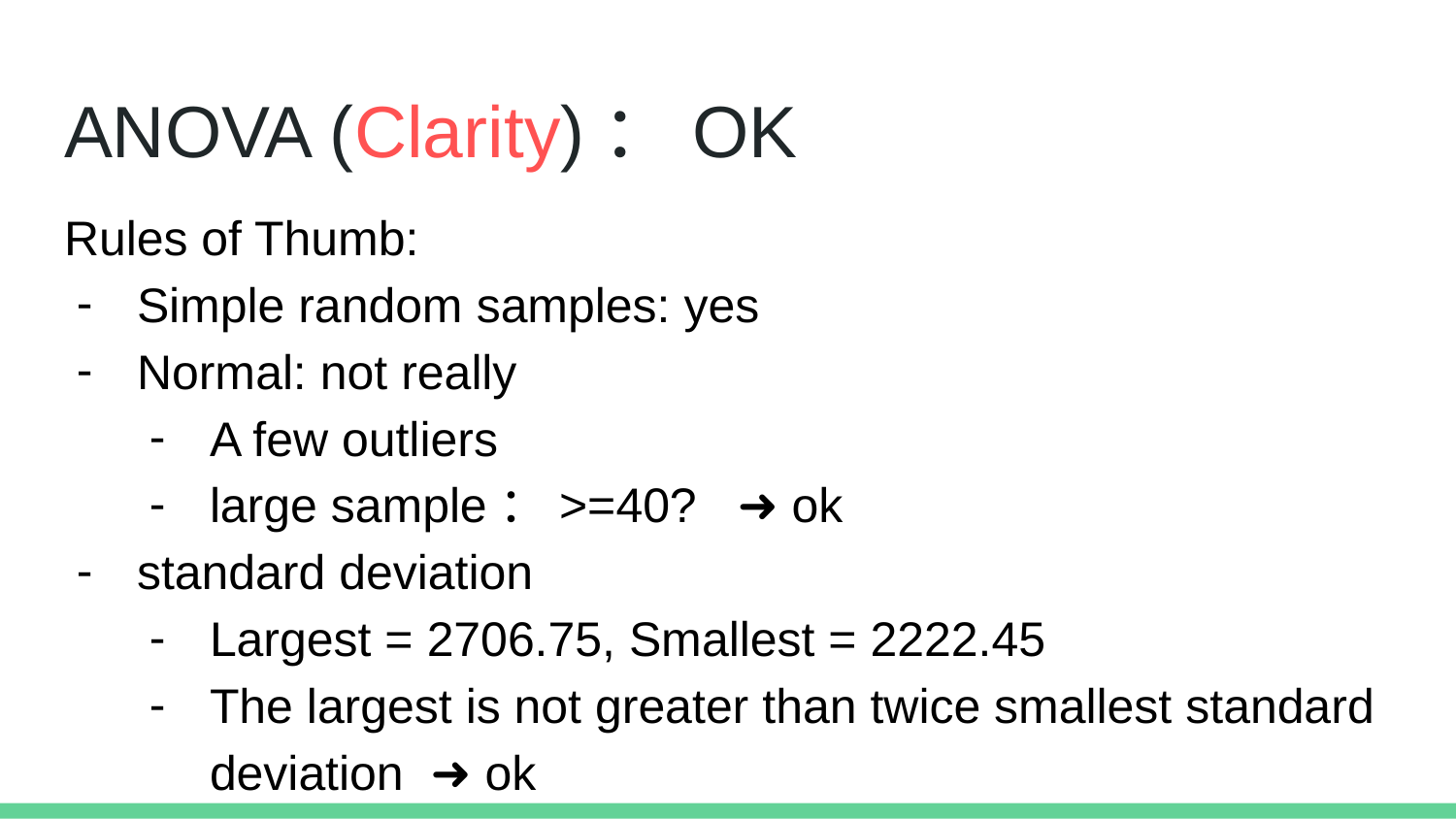

# ANOVA (Clarity)：OK
Rules of Thumb:
Simple random samples: yes
Normal: not really
A few outliers
large sample：>=40?   ➜ ok
standard deviation
Largest = 2706.75, Smallest = 2222.45
The largest is not greater than twice smallest standard deviation  ➜ ok